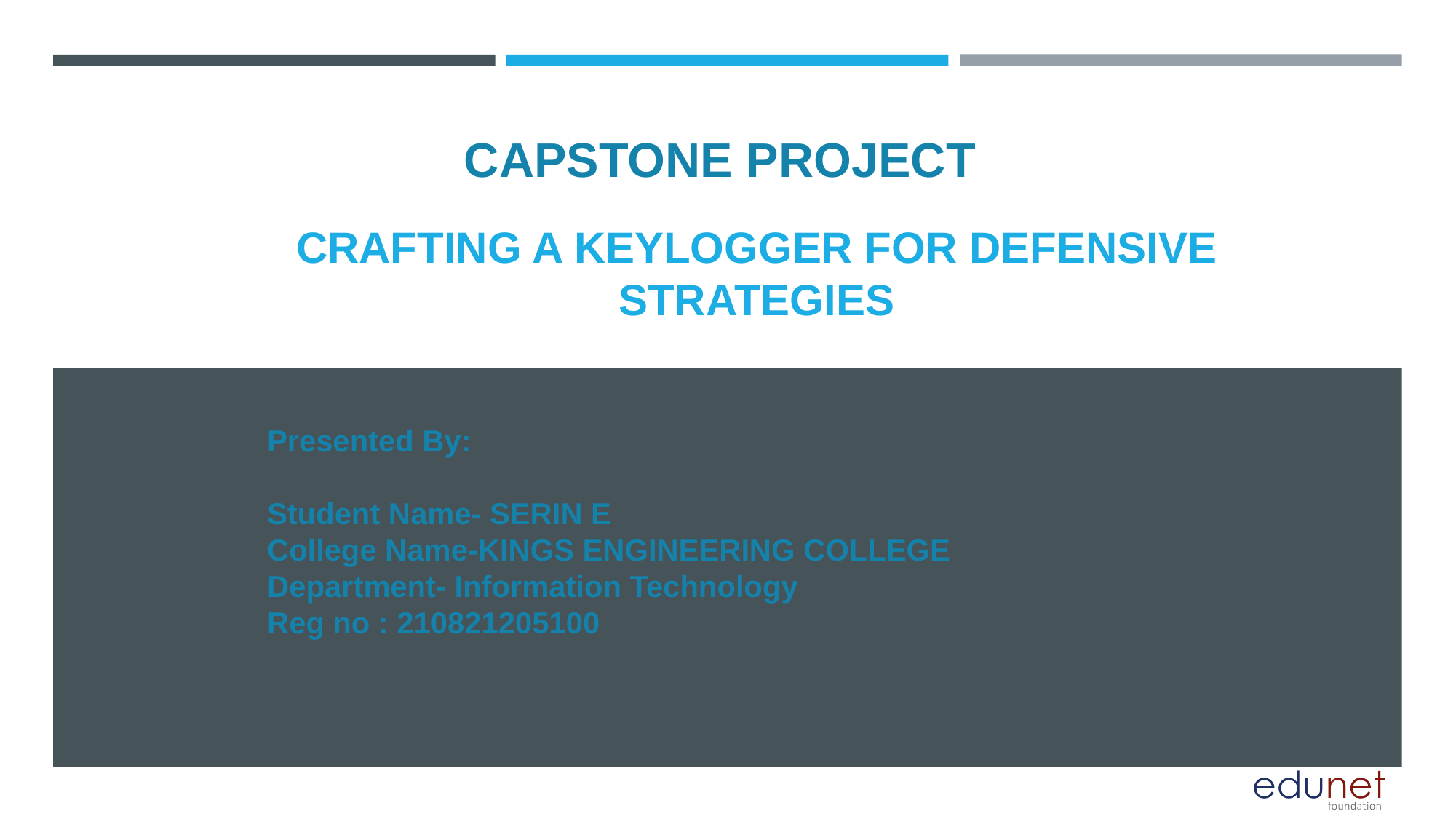

CAPSTONE PROJECT
# CRAFTING A KEYLOGGER FOR DEFENSIVE STRATEGIES
Presented By:

Student Name- SERIN E
College Name-KINGS ENGINEERING COLLEGE
Department- Information Technology
Reg no : 210821205100